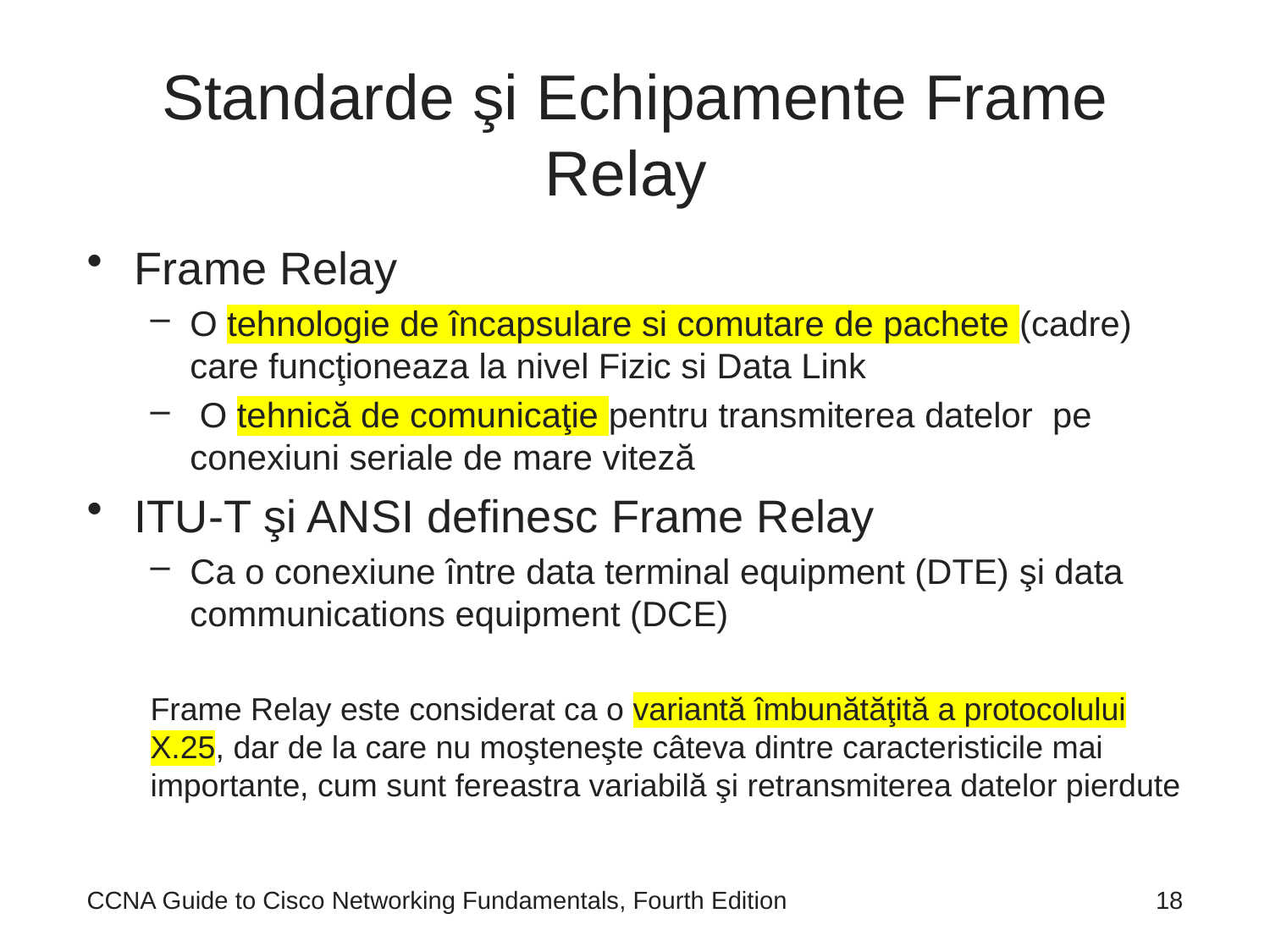

# Standarde şi Echipamente Frame Relay
Frame Relay
O tehnologie de încapsulare si comutare de pachete (cadre) care funcţioneaza la nivel Fizic si Data Link
 O tehnică de comunicaţie pentru transmiterea datelor  pe conexiuni seriale de mare viteză
ITU-T şi ANSI definesc Frame Relay
Ca o conexiune între data terminal equipment (DTE) şi data communications equipment (DCE)

Frame Relay este considerat ca o variantă îmbunătăţită a protocolului X.25, dar de la care nu moşteneşte câteva dintre caracteristicile mai importante, cum sunt fereastra variabilă şi retransmiterea datelor pierdute

CCNA Guide to Cisco Networking Fundamentals, Fourth Edition
18